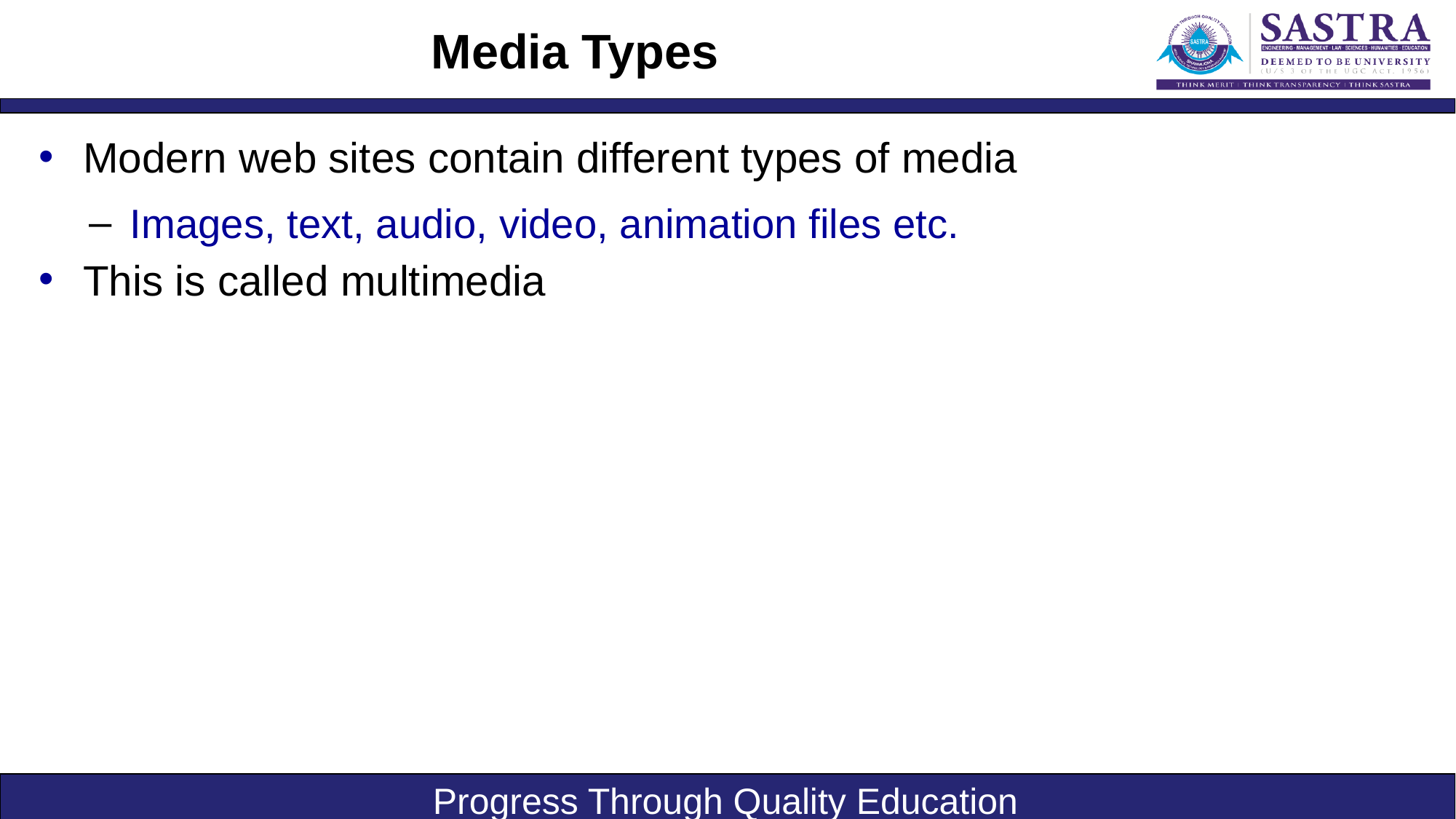

# Media Types
Modern web sites contain different types of media
Images, text, audio, video, animation files etc.
This is called multimedia